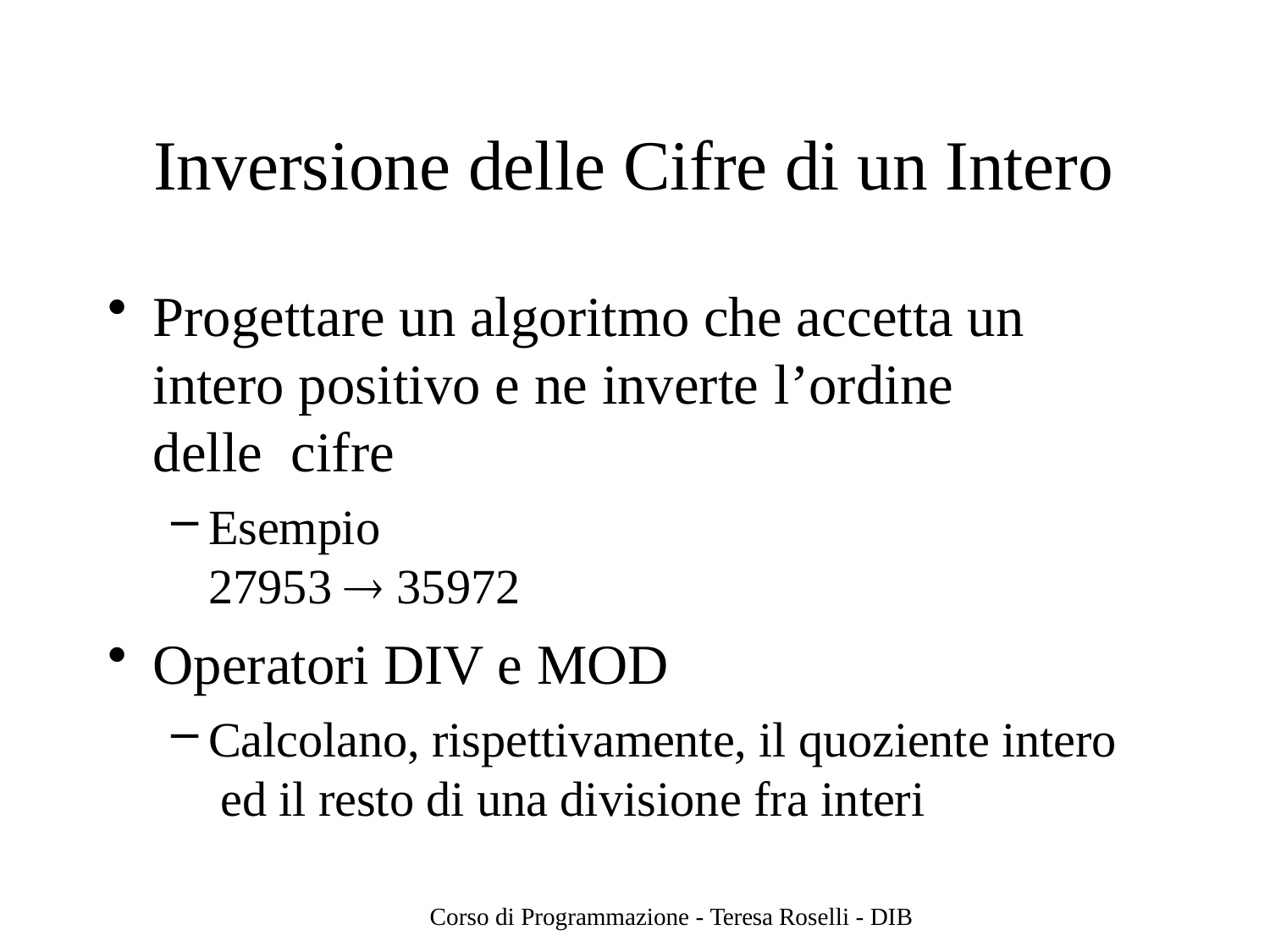

# Inversione delle Cifre di un Intero
Progettare un algoritmo che accetta un  intero positivo e ne inverte l’ordine delle  cifre
Esempio
27953 → 35972
Operatori DIV e MOD
Calcolano, rispettivamente, il quoziente intero  ed il resto di una divisione fra interi
Corso di Programmazione - Teresa Roselli - DIB